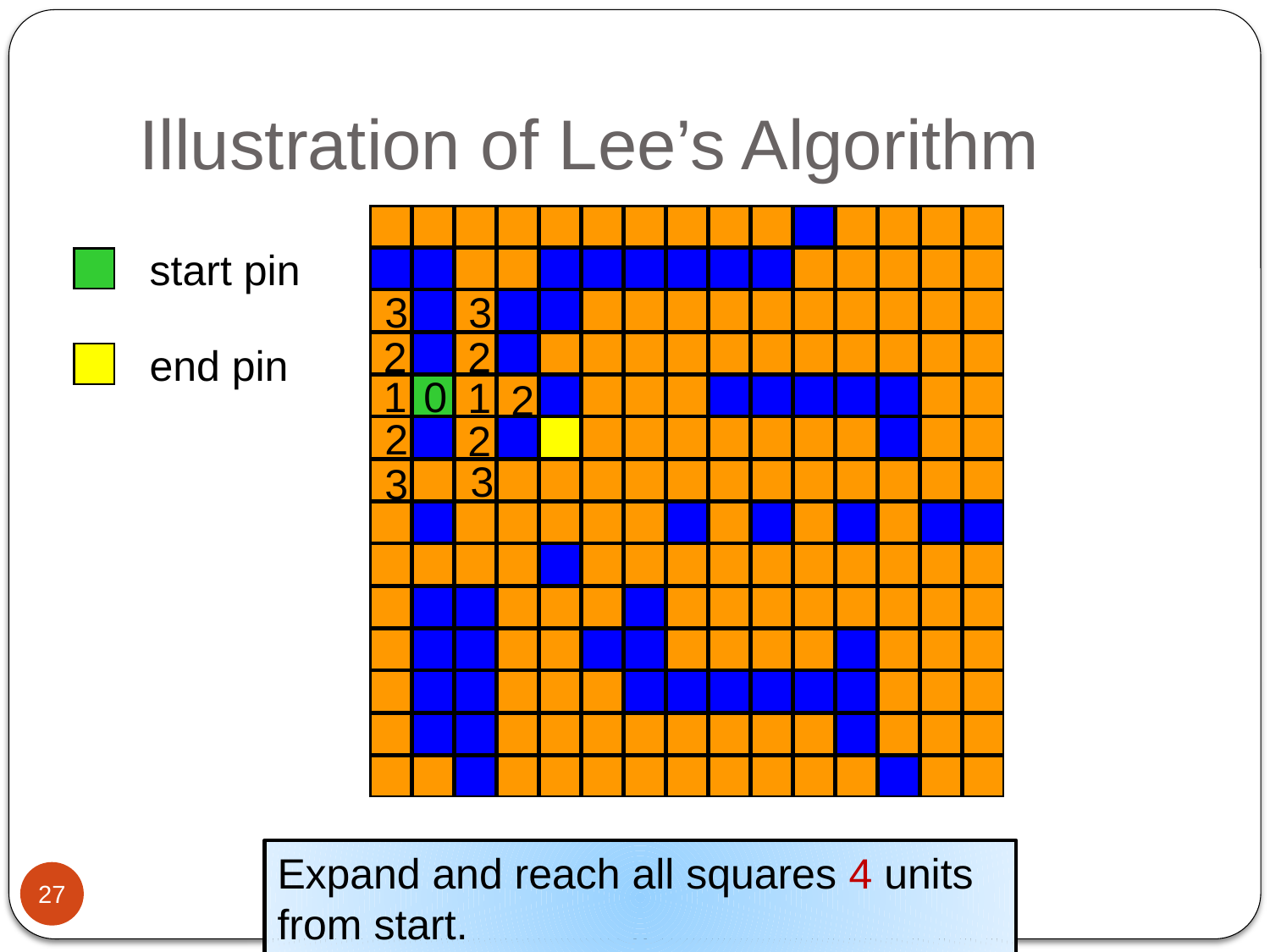

# Illustration of Lee’s Algorithm

start pin

3

3

end pin

2
2
0

1

1
2
2

2
3

3

Expand and reach all squares 4 units from start.
27